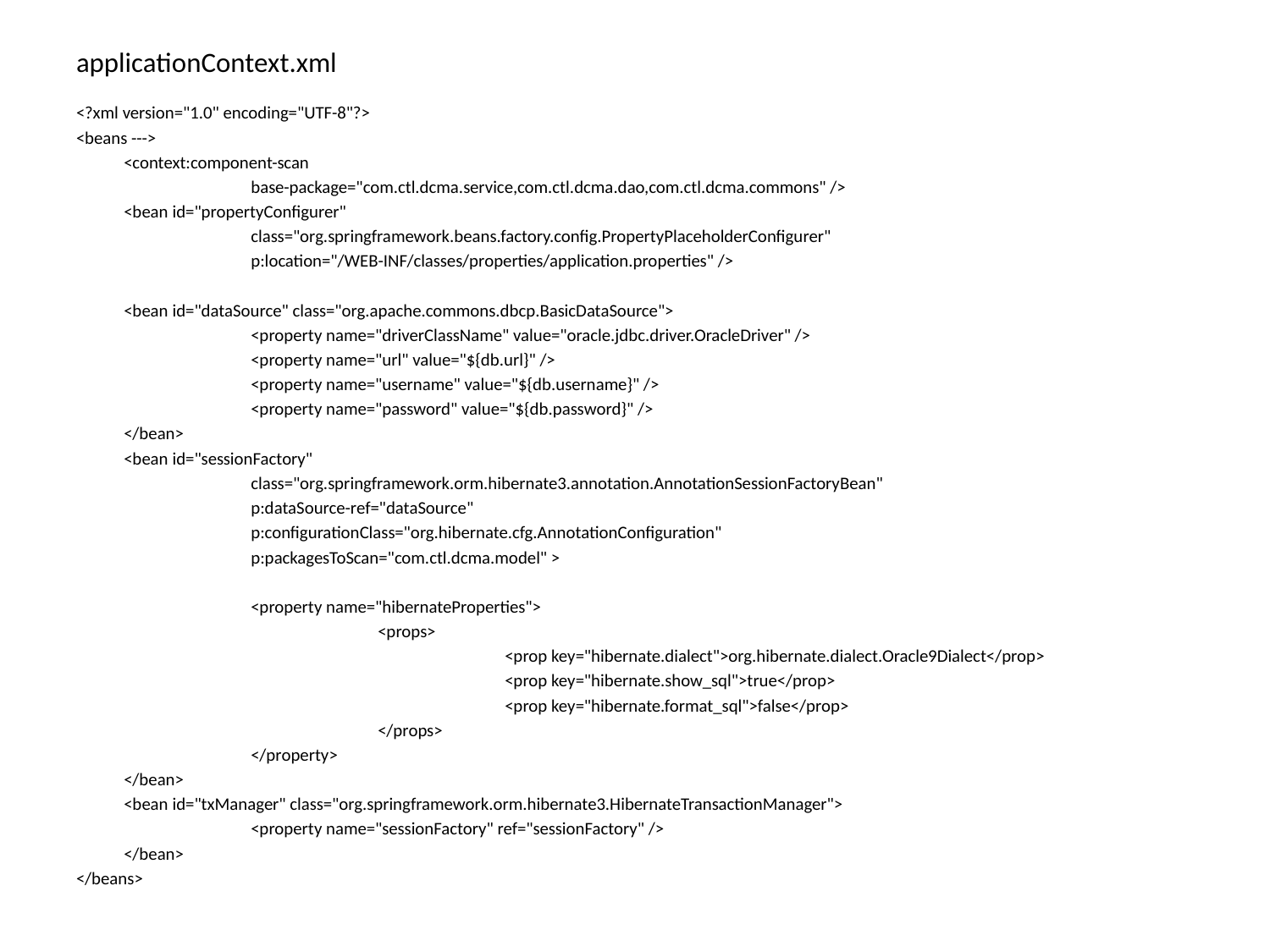

# applicationContext.xml
<?xml version="1.0" encoding="UTF-8"?>
<beans --->
	<context:component-scan
		base-package="com.ctl.dcma.service,com.ctl.dcma.dao,com.ctl.dcma.commons" />
	<bean id="propertyConfigurer"
		class="org.springframework.beans.factory.config.PropertyPlaceholderConfigurer"
		p:location="/WEB-INF/classes/properties/application.properties" />

	<bean id="dataSource" class="org.apache.commons.dbcp.BasicDataSource">
		<property name="driverClassName" value="oracle.jdbc.driver.OracleDriver" />
		<property name="url" value="${db.url}" />
		<property name="username" value="${db.username}" />
		<property name="password" value="${db.password}" />
	</bean>
	<bean id="sessionFactory"
		class="org.springframework.orm.hibernate3.annotation.AnnotationSessionFactoryBean"
	  	p:dataSource-ref="dataSource"
		p:configurationClass="org.hibernate.cfg.AnnotationConfiguration"
		p:packagesToScan="com.ctl.dcma.model" >

		<property name="hibernateProperties">
			<props>
				<prop key="hibernate.dialect">org.hibernate.dialect.Oracle9Dialect</prop>
				<prop key="hibernate.show_sql">true</prop>
				<prop key="hibernate.format_sql">false</prop>
			</props>
		</property>
	</bean>
	<bean id="txManager" class="org.springframework.orm.hibernate3.HibernateTransactionManager">
		<property name="sessionFactory" ref="sessionFactory" />
	</bean>
</beans>